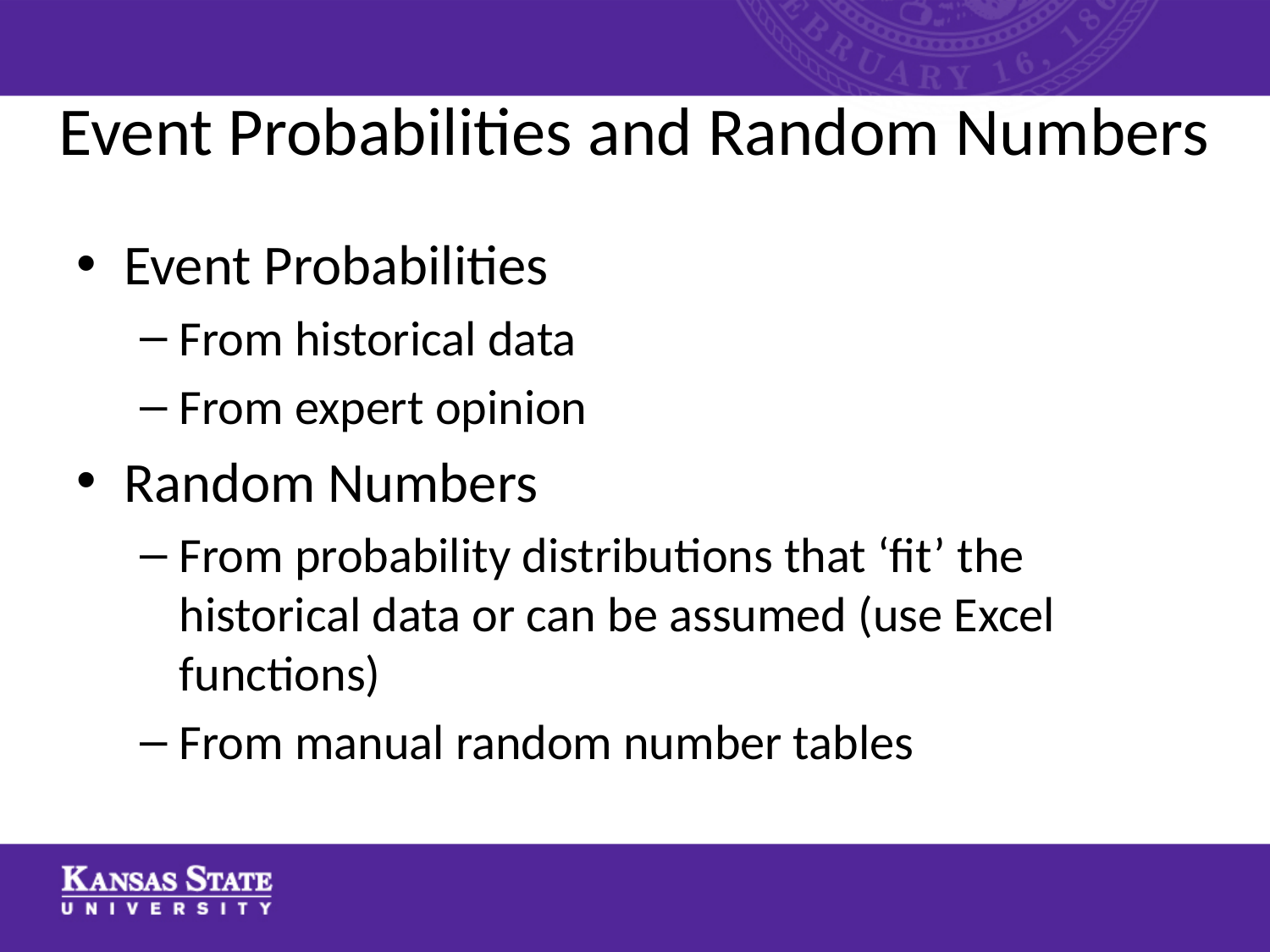

# Event Probabilities and Random Numbers
Event Probabilities
From historical data
From expert opinion
Random Numbers
From probability distributions that ‘fit’ the historical data or can be assumed (use Excel functions)
From manual random number tables